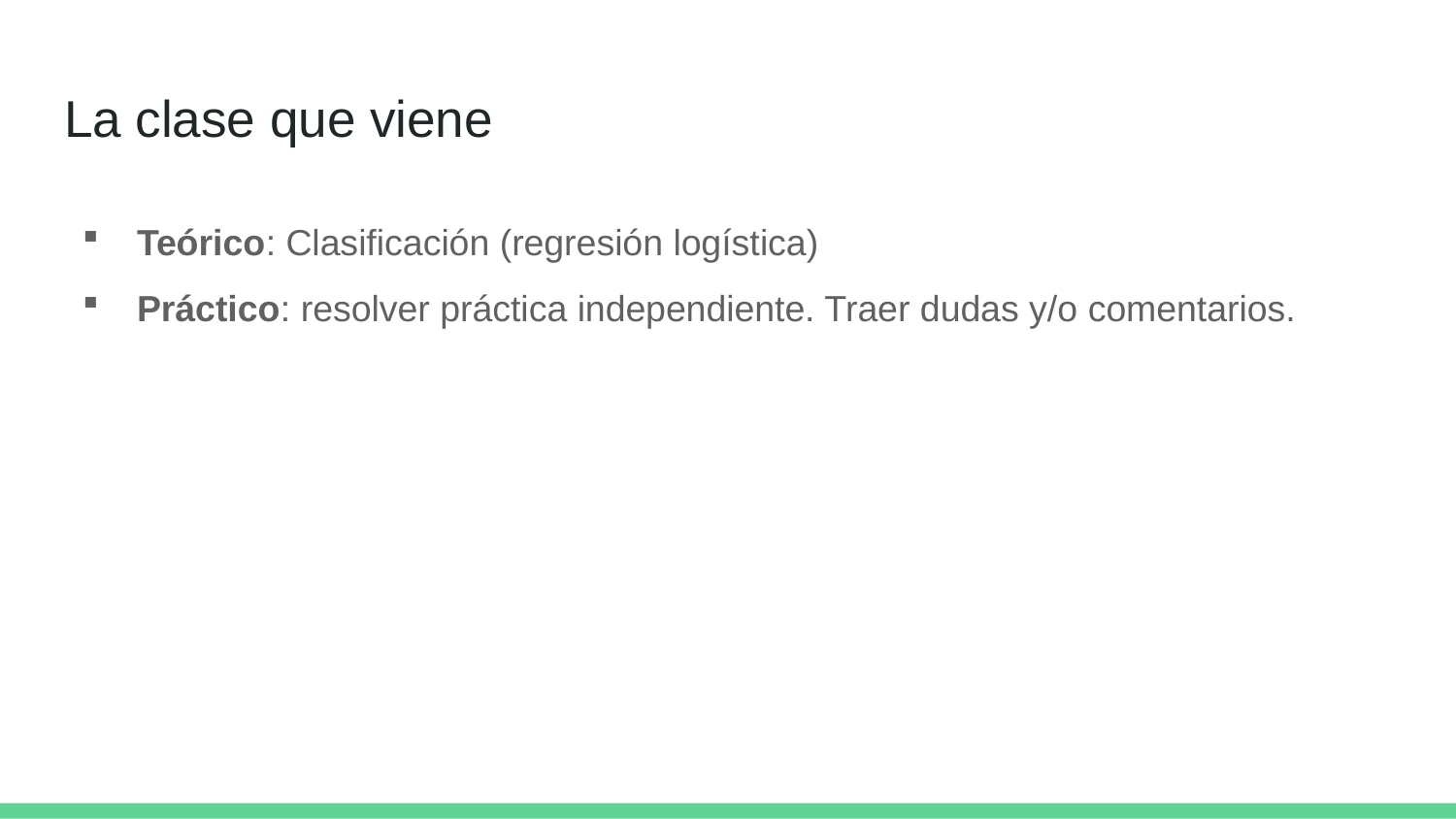

# La clase que viene
Teórico: Clasificación (regresión logística)
Práctico: resolver práctica independiente. Traer dudas y/o comentarios.